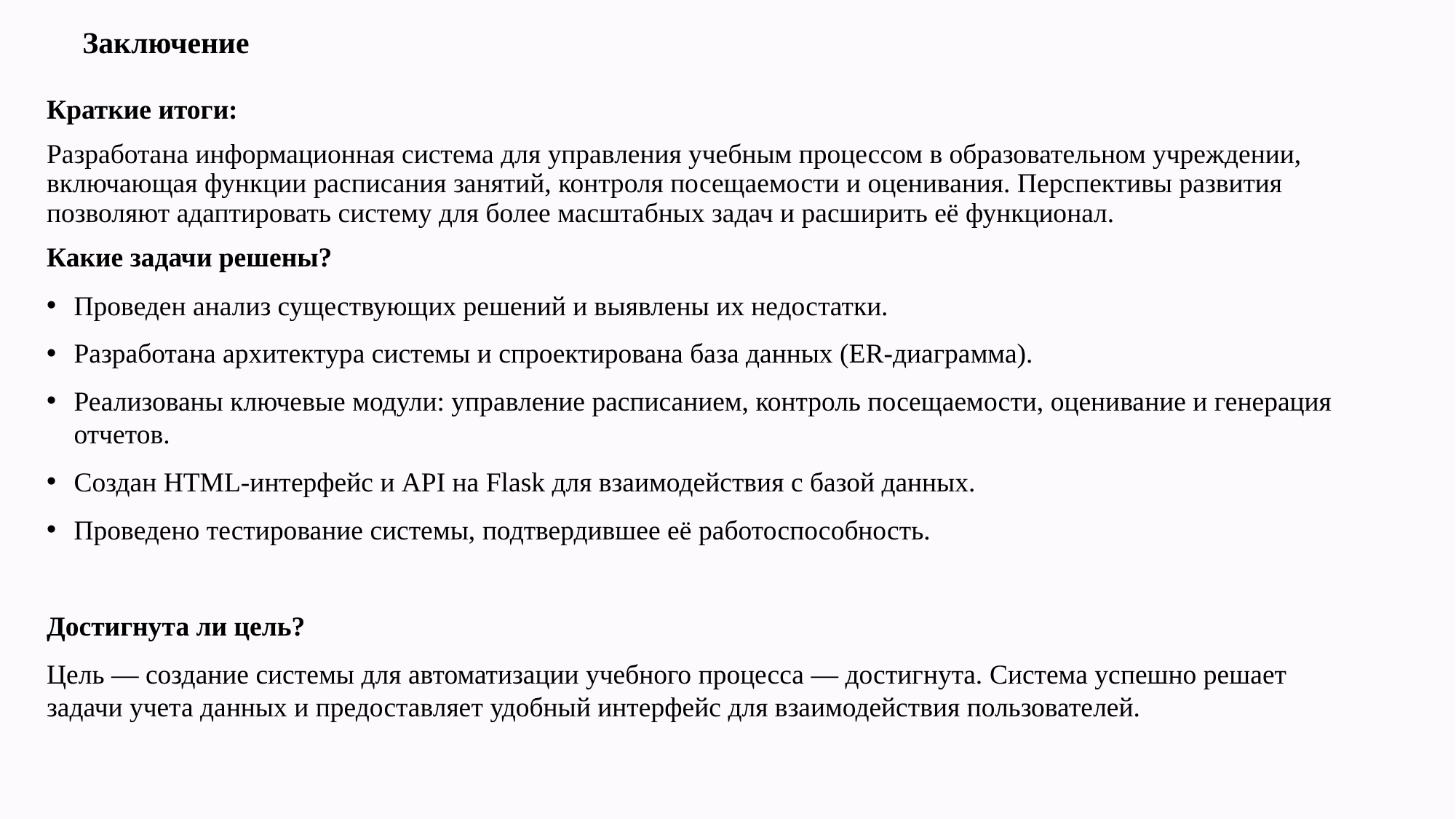

# Заключение
Краткие итоги:
Разработана информационная система для управления учебным процессом в образовательном учреждении, включающая функции расписания занятий, контроля посещаемости и оценивания. Перспективы развития позволяют адаптировать систему для более масштабных задач и расширить её функционал.
Какие задачи решены?
Проведен анализ существующих решений и выявлены их недостатки.
Разработана архитектура системы и спроектирована база данных (ER-диаграмма).
Реализованы ключевые модули: управление расписанием, контроль посещаемости, оценивание и генерация отчетов.
Создан HTML-интерфейс и API на Flask для взаимодействия с базой данных.
Проведено тестирование системы, подтвердившее её работоспособность.

Достигнута ли цель?
Цель — создание системы для автоматизации учебного процесса — достигнута. Система успешно решает задачи учета данных и предоставляет удобный интерфейс для взаимодействия пользователей.